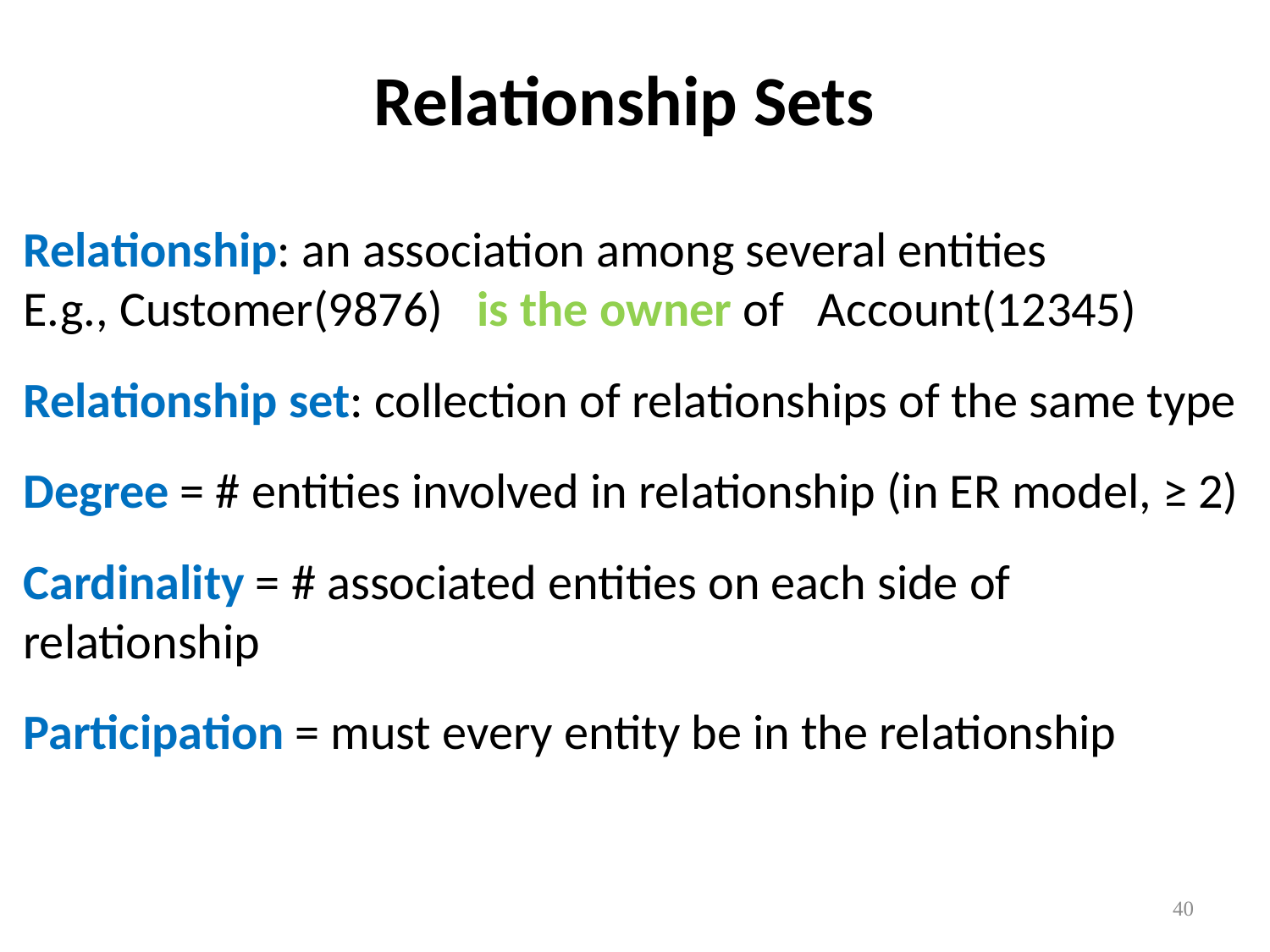

# Relationship Sets
Relationship: an association among several entities
E.g., Customer(9876)   is the owner of   Account(12345)
Relationship set: collection of relationships of the same type
Degree = # entities involved in relationship (in ER model, ≥ 2)
Cardinality = # associated entities on each side of relationship
Participation = must every entity be in the relationship
40